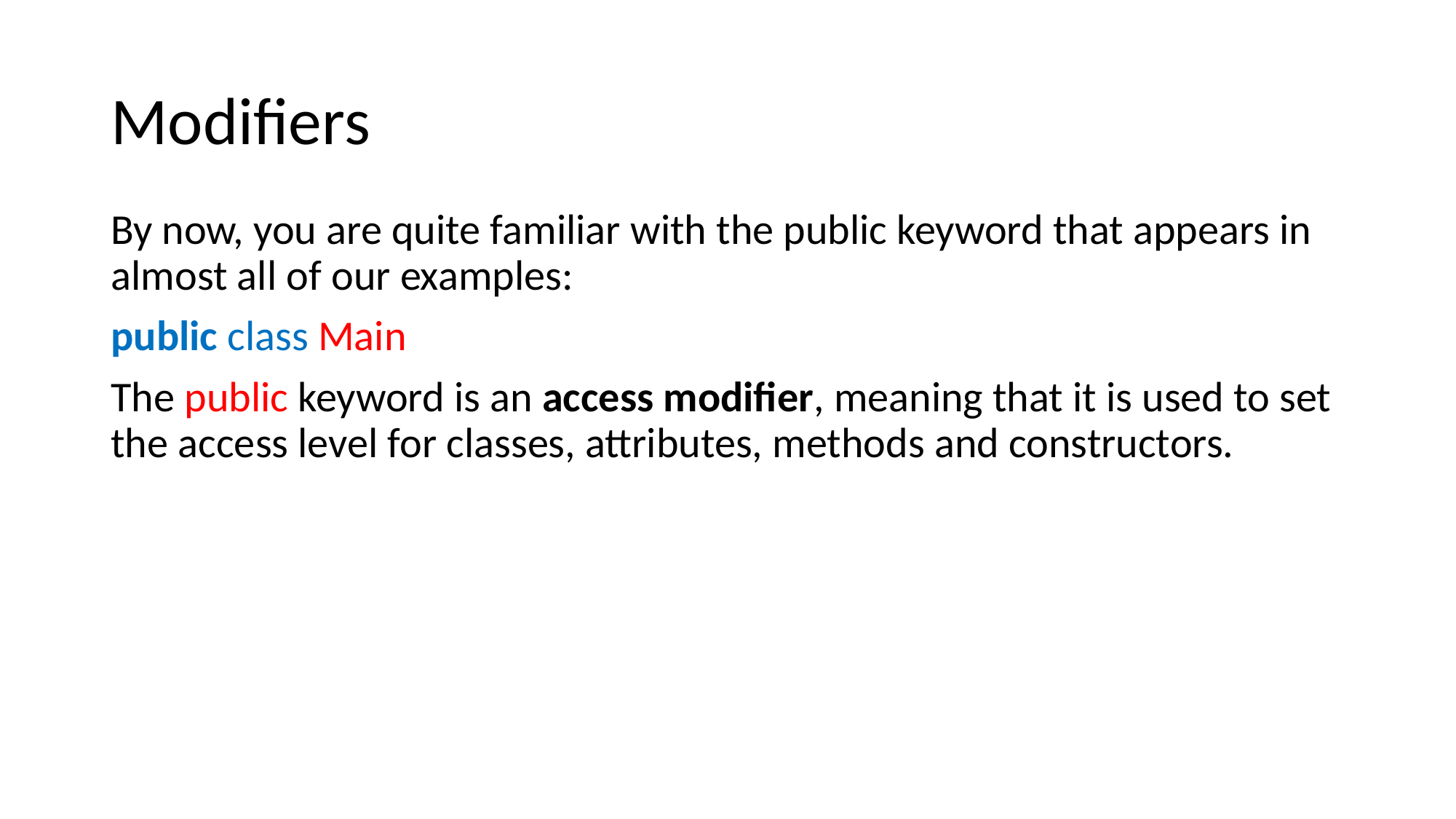

# Modifiers
By now, you are quite familiar with the public keyword that appears in almost all of our examples:
public class Main
The public keyword is an access modifier, meaning that it is used to set the access level for classes, attributes, methods and constructors.